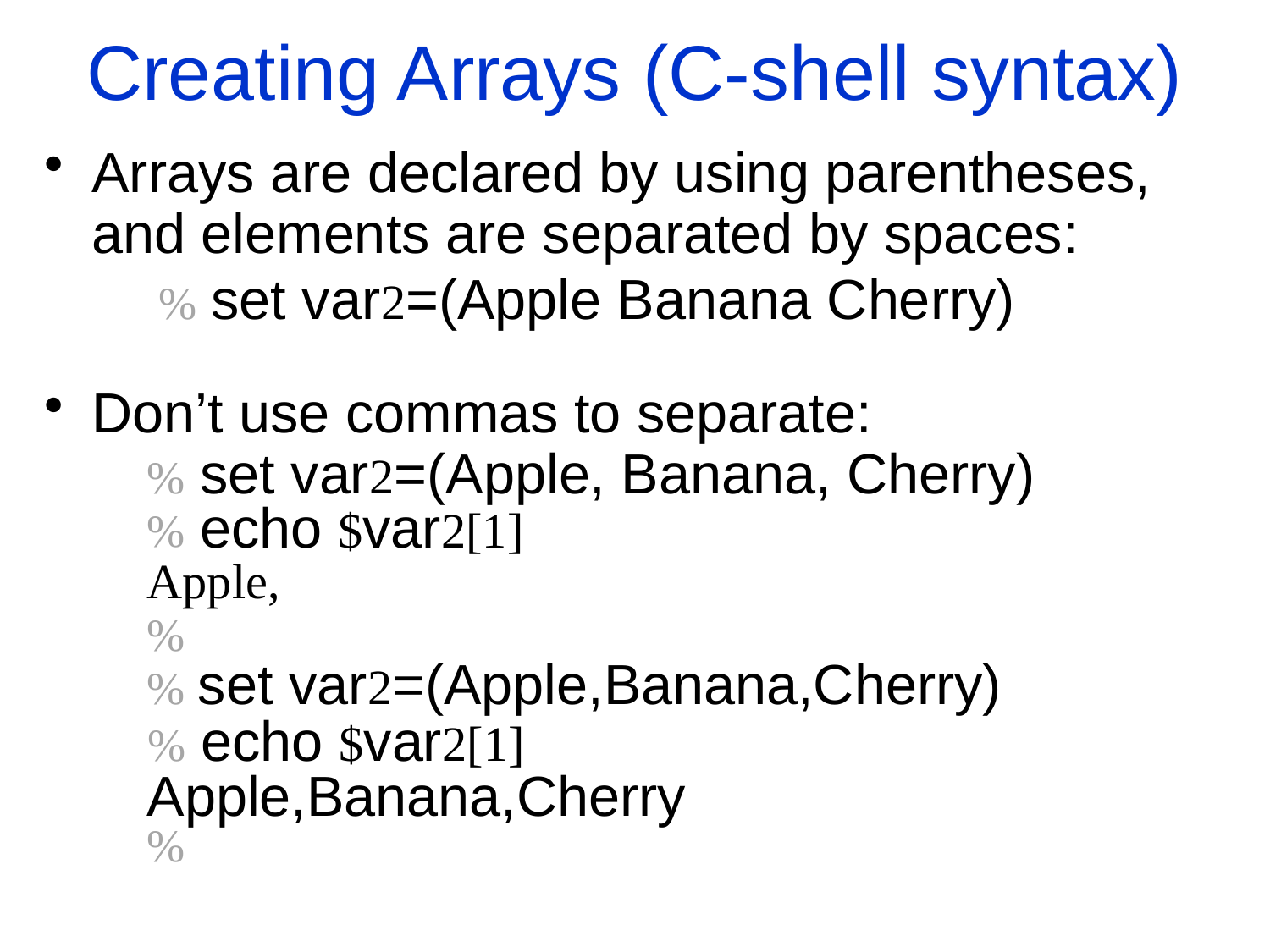

Creating Arrays (C-shell syntax)
Arrays are declared by using parentheses, and elements are separated by spaces:
	 % set var2=(Apple Banana Cherry)
Don’t use commas to separate:
% set var2=(Apple, Banana, Cherry)
% echo $var2[1]
Apple,
%
% set var2=(Apple,Banana,Cherry)
% echo $var2[1]
Apple,Banana,Cherry
%

%
%